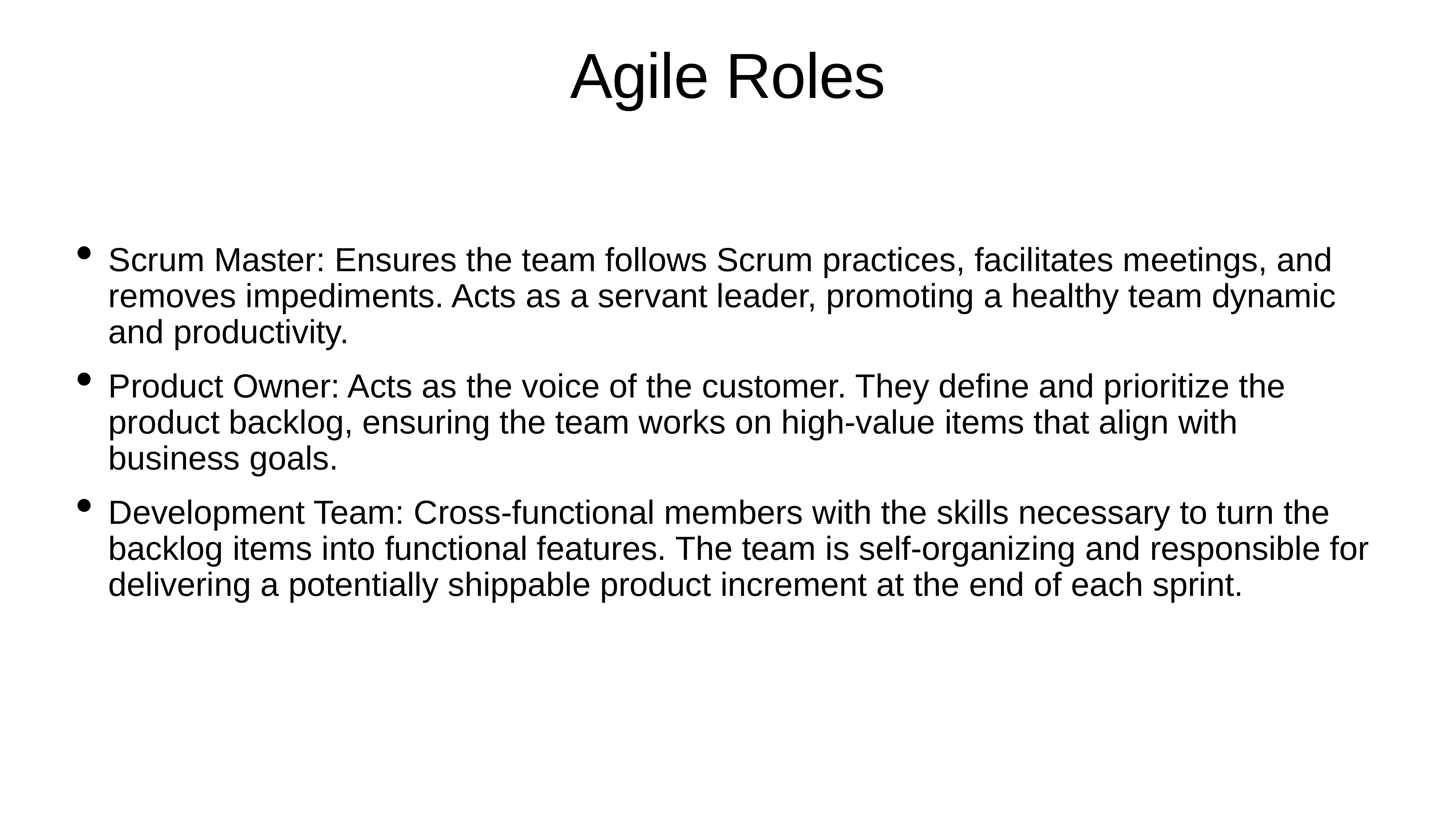

# Agile Roles
Scrum Master: Ensures the team follows Scrum practices, facilitates meetings, and removes impediments. Acts as a servant leader, promoting a healthy team dynamic and productivity.
Product Owner: Acts as the voice of the customer. They define and prioritize the product backlog, ensuring the team works on high-value items that align with business goals.
Development Team: Cross-functional members with the skills necessary to turn the backlog items into functional features. The team is self-organizing and responsible for delivering a potentially shippable product increment at the end of each sprint.